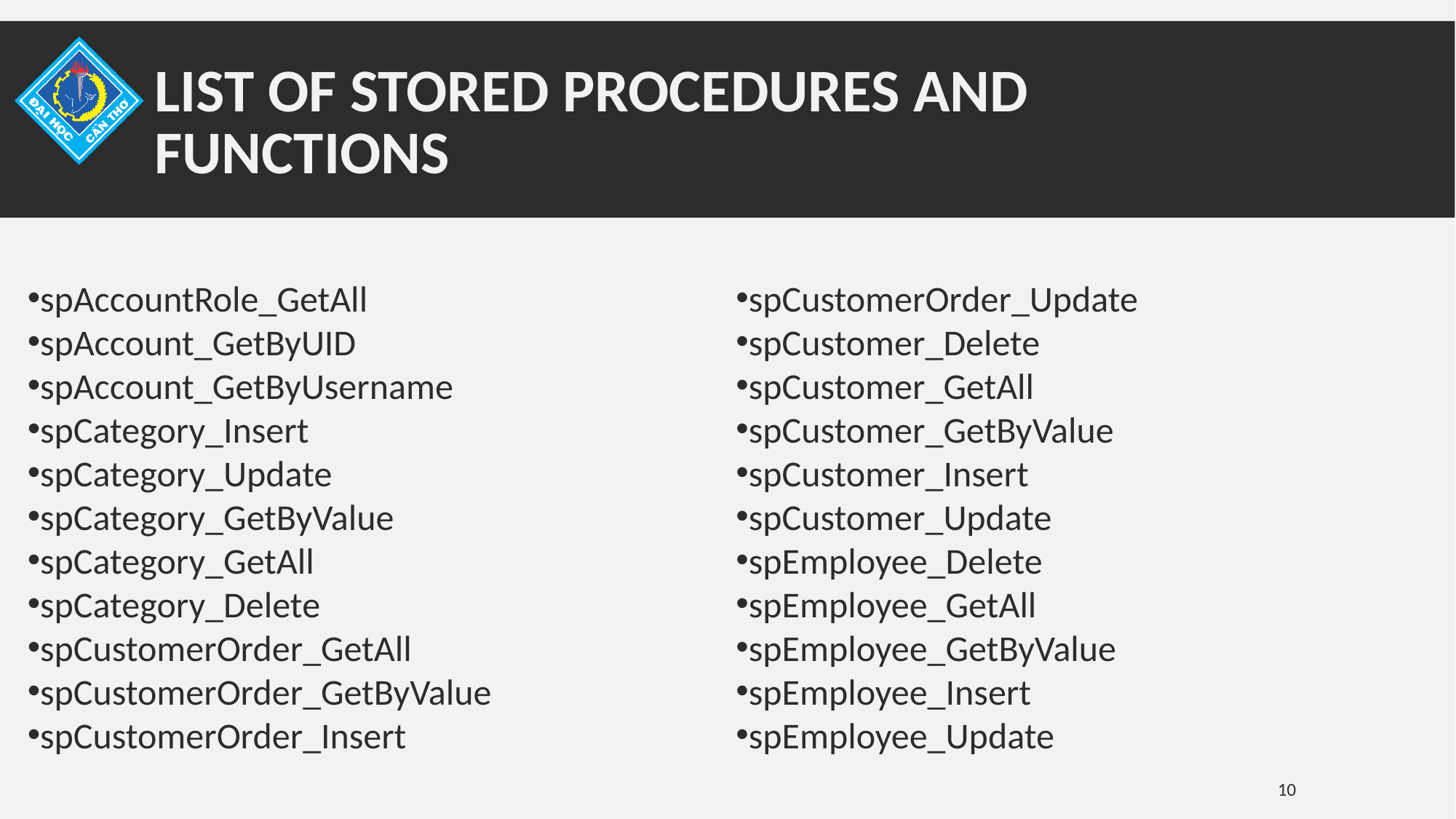

# List of stored procedures and functions
spAccountRole_GetAll
spAccount_GetByUID
spAccount_GetByUsername
spCategory_Insert
spCategory_Update
spCategory_GetByValue
spCategory_GetAll
spCategory_Delete
spCustomerOrder_GetAll
spCustomerOrder_GetByValue
spCustomerOrder_Insert
spCustomerOrder_Update
spCustomer_Delete
spCustomer_GetAll
spCustomer_GetByValue
spCustomer_Insert
spCustomer_Update
spEmployee_Delete
spEmployee_GetAll
spEmployee_GetByValue
spEmployee_Insert
spEmployee_Update
10